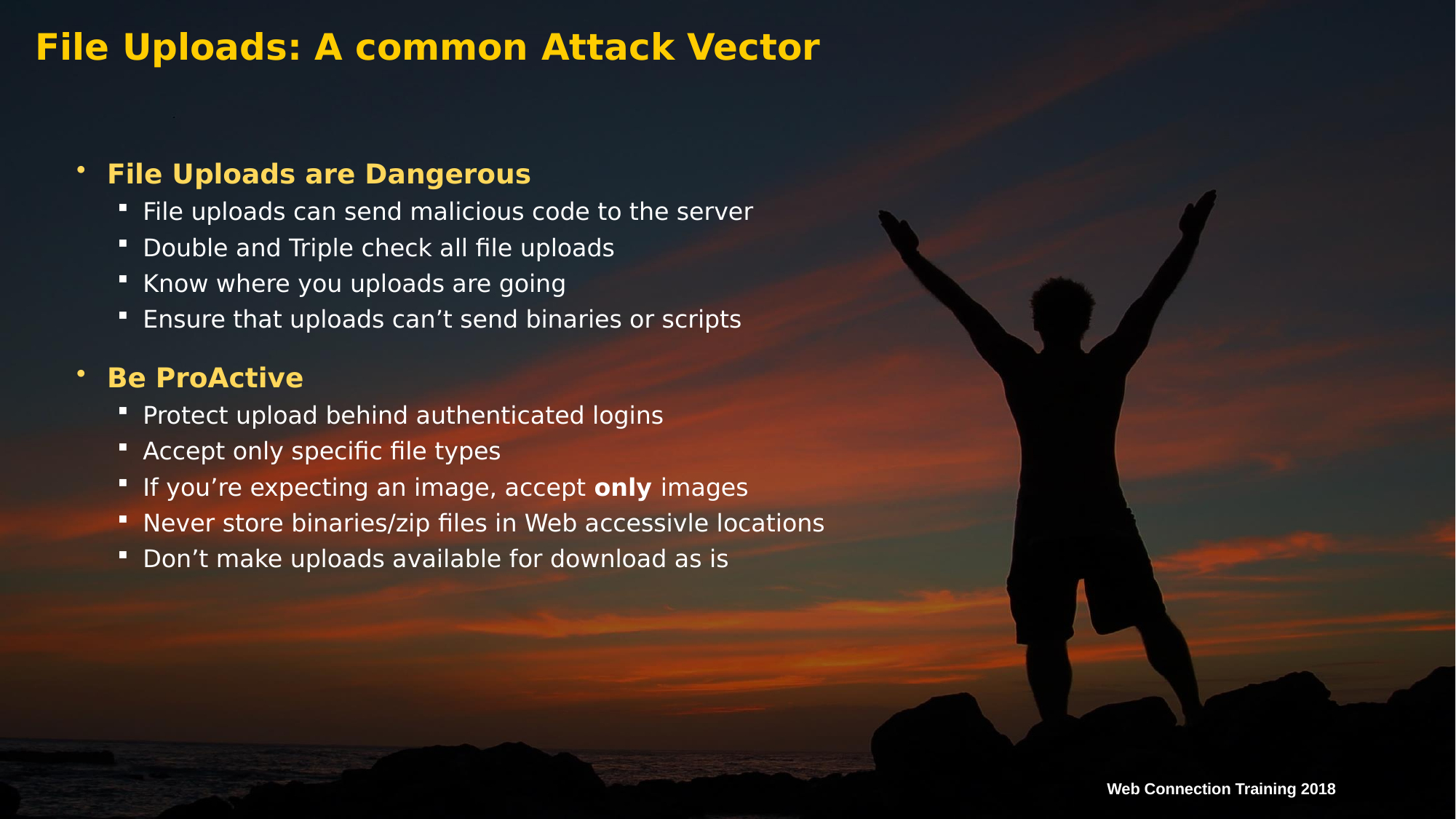

# File Uploads: A common Attack Vector
File Uploads are Dangerous
File uploads can send malicious code to the server
Double and Triple check all file uploads
Know where you uploads are going
Ensure that uploads can’t send binaries or scripts
Be ProActive
Protect upload behind authenticated logins
Accept only specific file types
If you’re expecting an image, accept only images
Never store binaries/zip files in Web accessivle locations
Don’t make uploads available for download as is